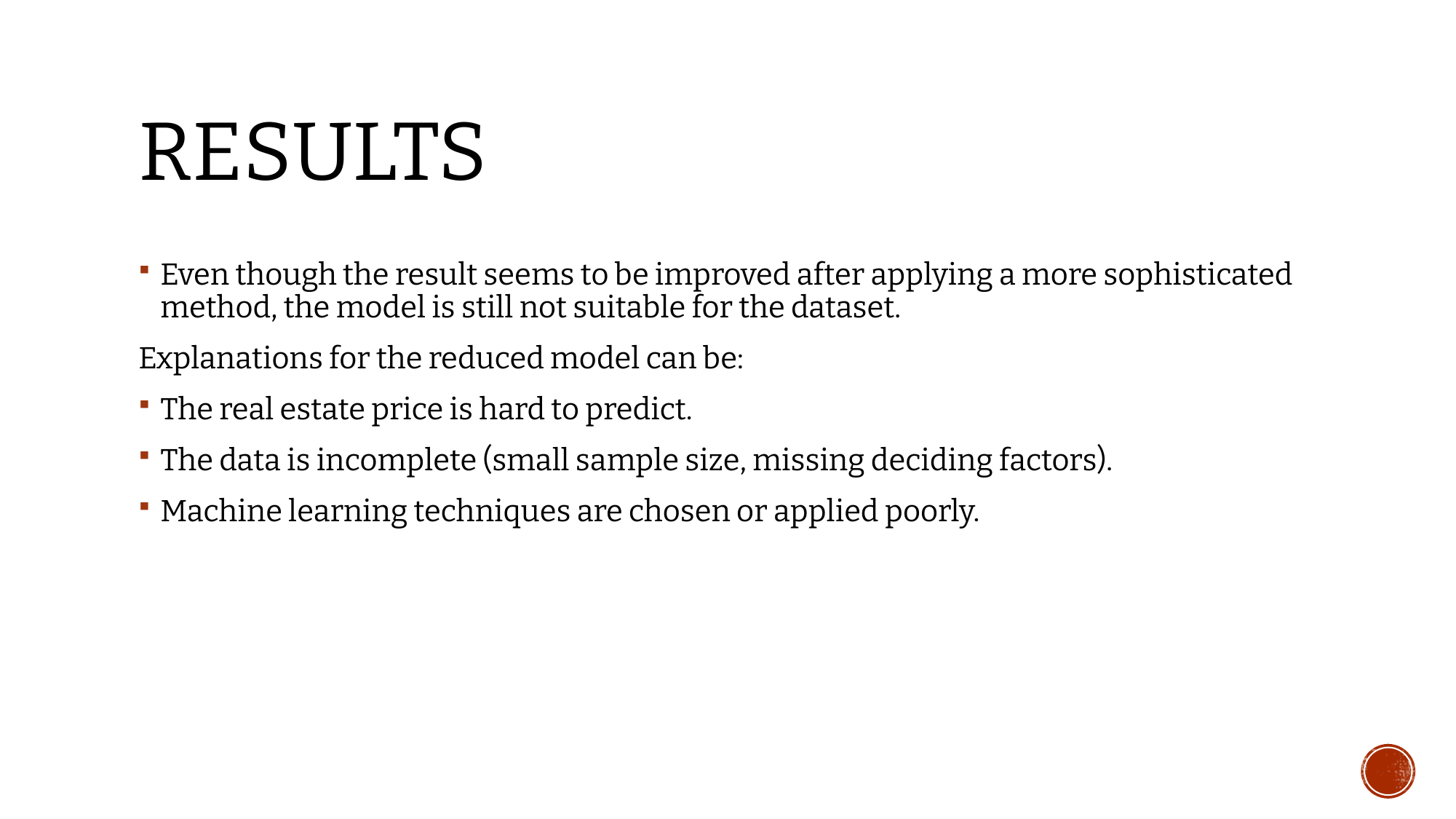

# Results
Even though the result seems to be improved after applying a more sophisticated method, the model is still not suitable for the dataset.
Explanations for the reduced model can be:
The real estate price is hard to predict.
The data is incomplete (small sample size, missing deciding factors).
Machine learning techniques are chosen or applied poorly.